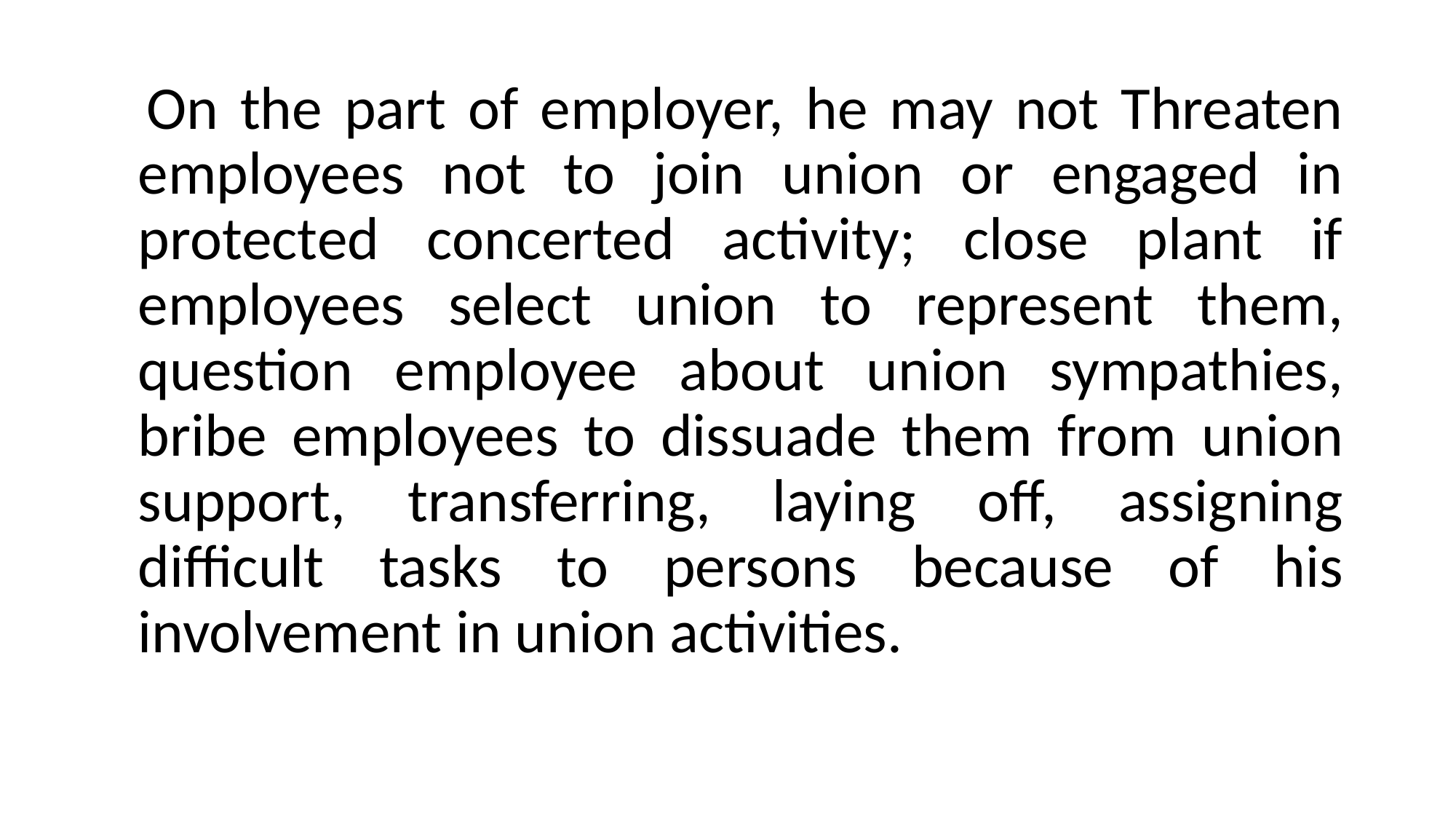

On the part of employer, he may not Threaten employees not to join union or engaged in protected concerted activity; close plant if employees select union to represent them, question employee about union sympathies, bribe employees to dissuade them from union support, transferring, laying off, assigning difficult tasks to persons because of his involvement in union activities.